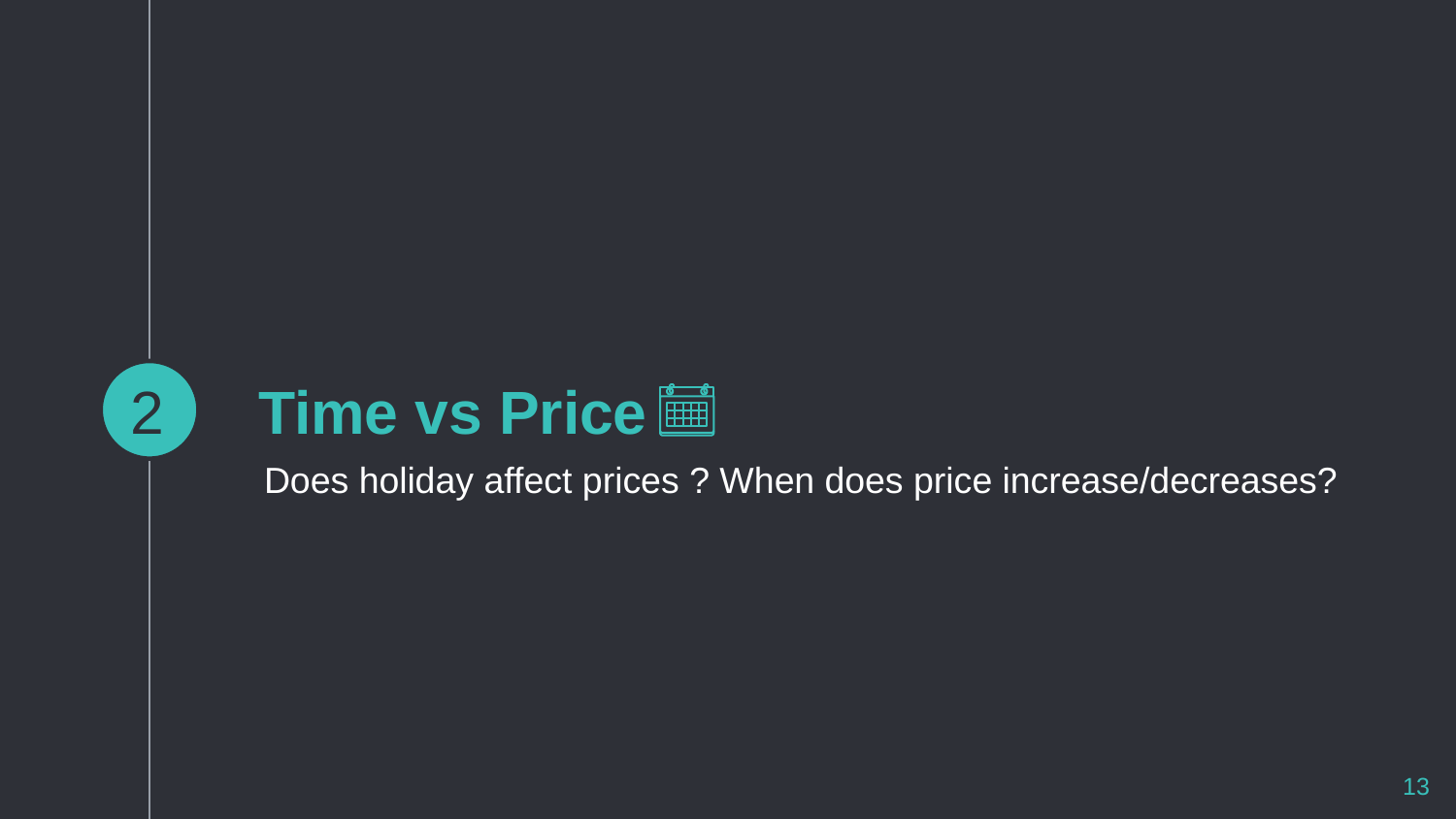

2
# Time vs Price

Does holiday affect prices ? When does price increase/decreases?
13